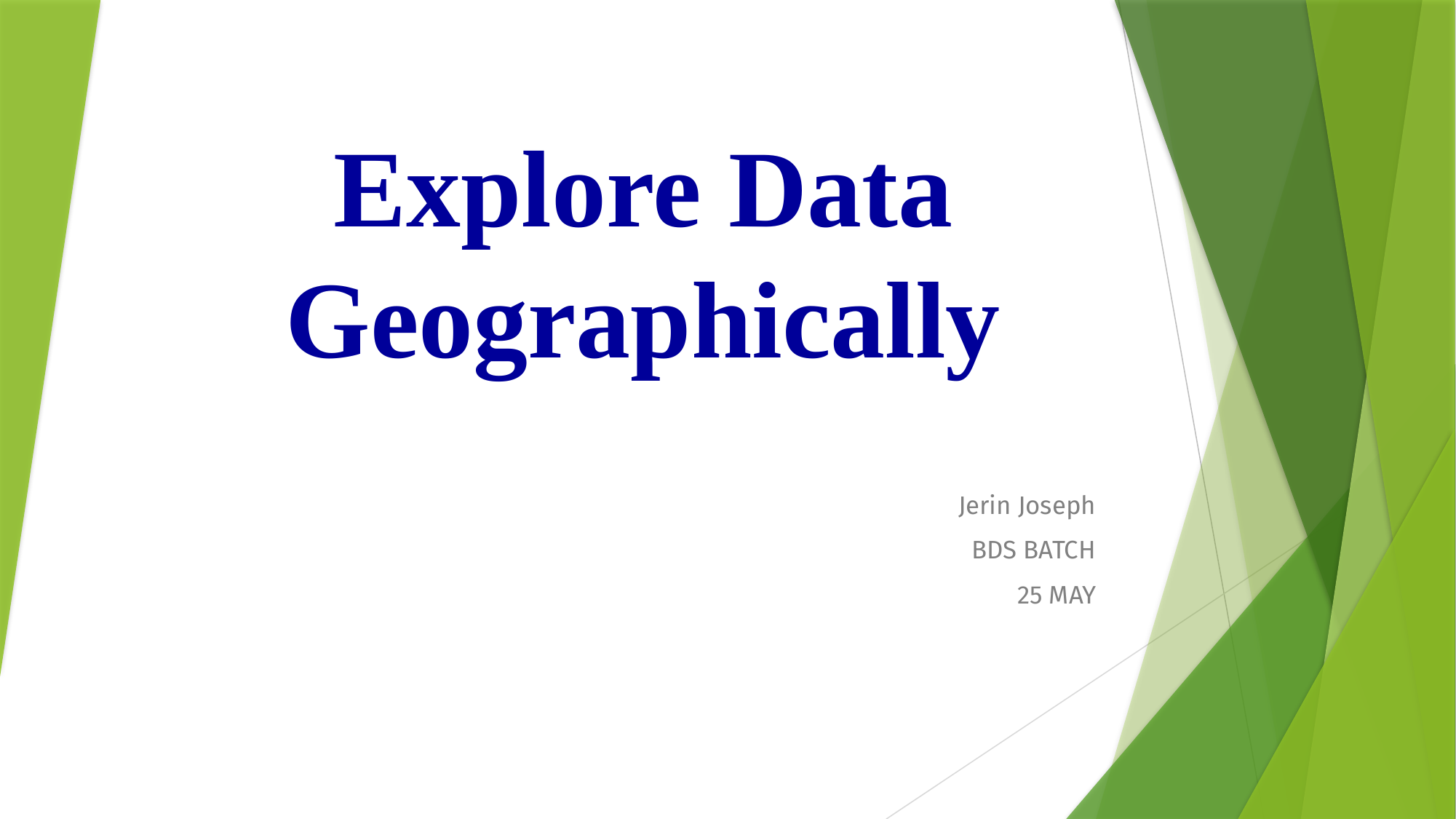

# Explore Data Geographically
Jerin Joseph
BDS BATCH
25 MAY